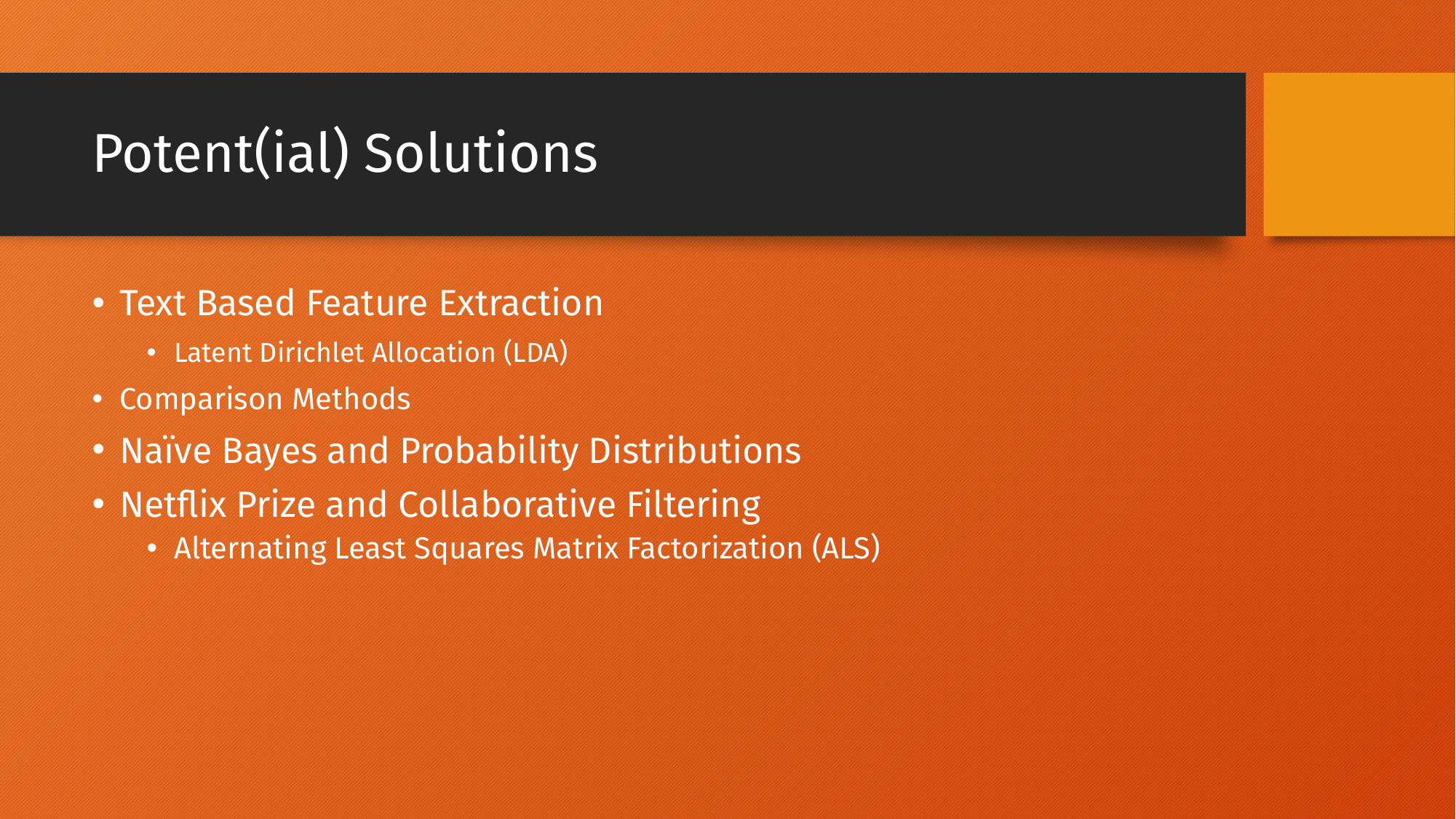

# Potent(ial) Solutions
Text Based Feature Extraction
Latent Dirichlet Allocation (LDA)
Comparison Methods
Naïve Bayes and Probability Distributions
Netflix Prize and Collaborative Filtering
Alternating Least Squares Matrix Factorization (ALS)